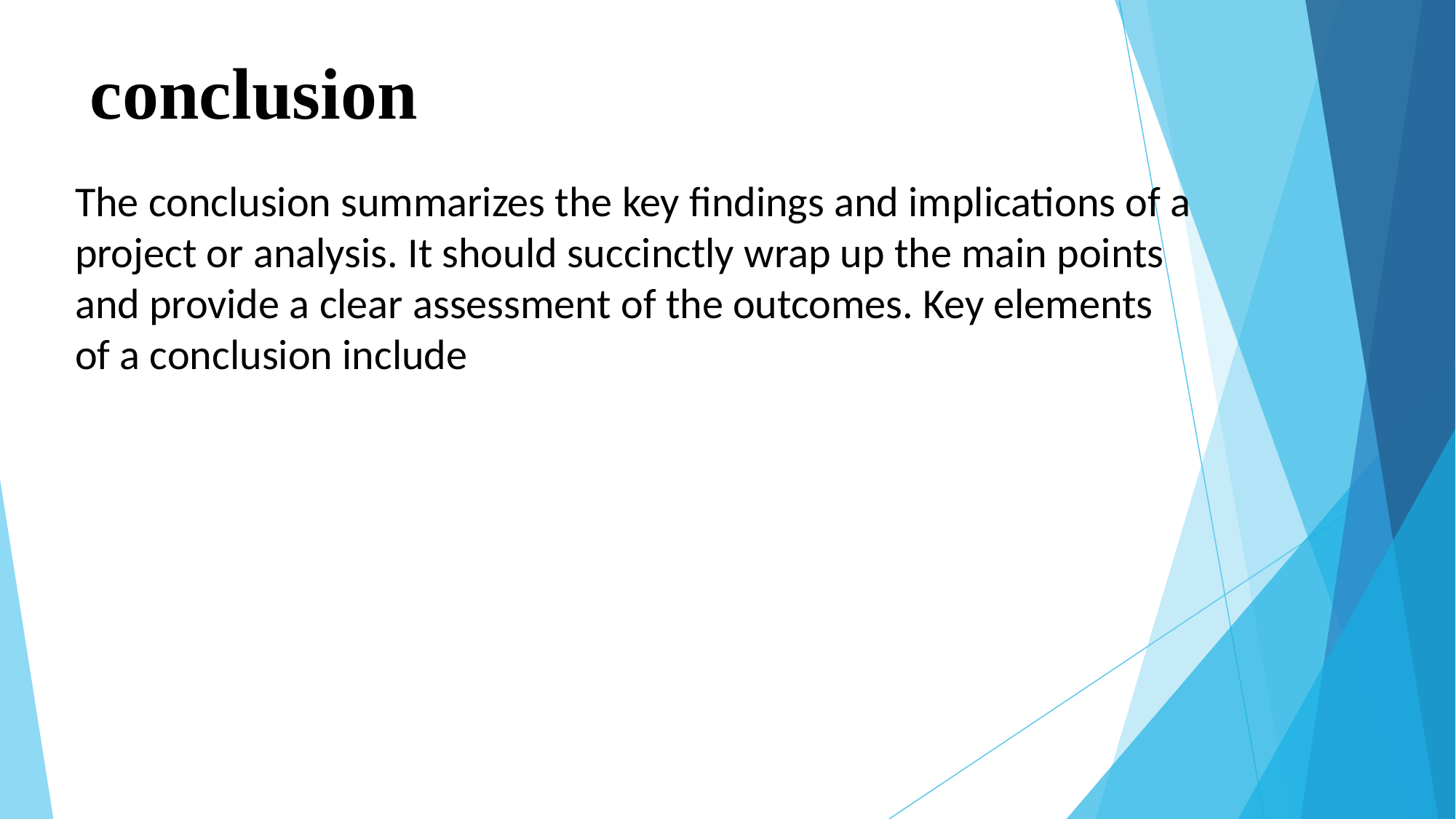

# conclusion
The conclusion summarizes the key findings and implications of a project or analysis. It should succinctly wrap up the main points and provide a clear assessment of the outcomes. Key elements of a conclusion include